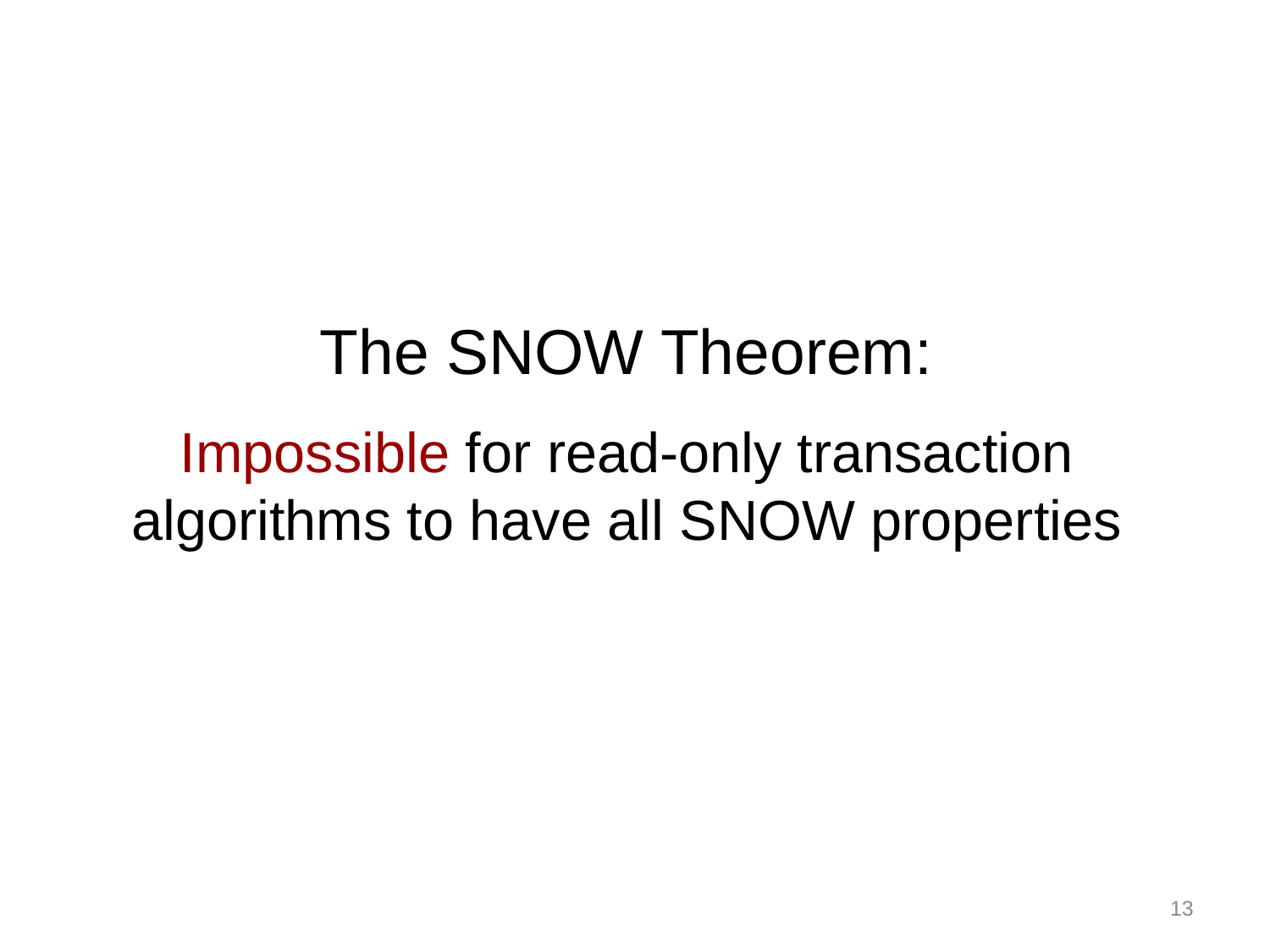

The SNOW Theorem:

Impossible for read-only transaction
algorithms to have all SNOW properties
13